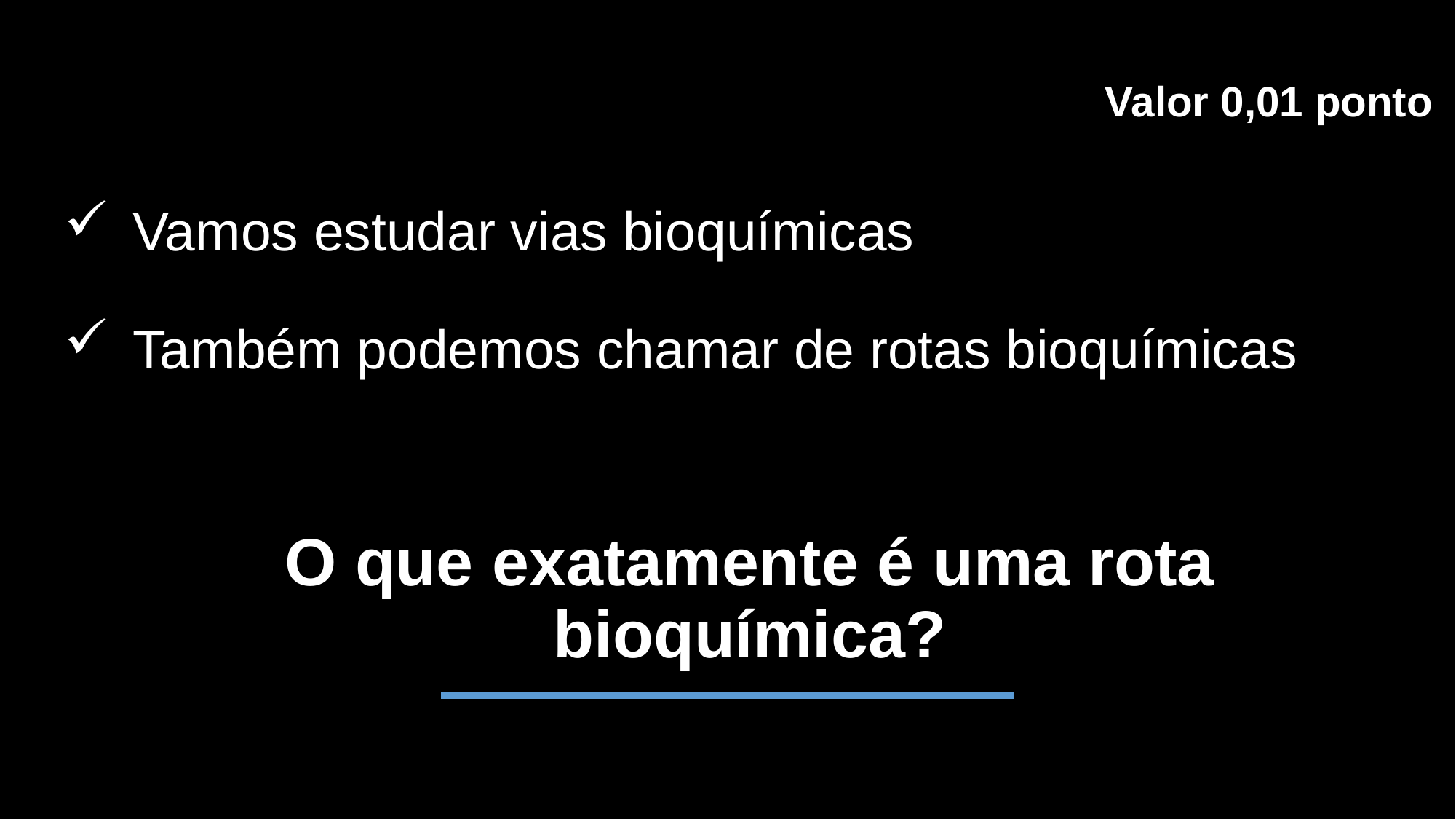

Valor 0,01 ponto
Vamos estudar vias bioquímicas

Também podemos chamar de rotas bioquímicas
O que exatamente é uma rota bioquímica?